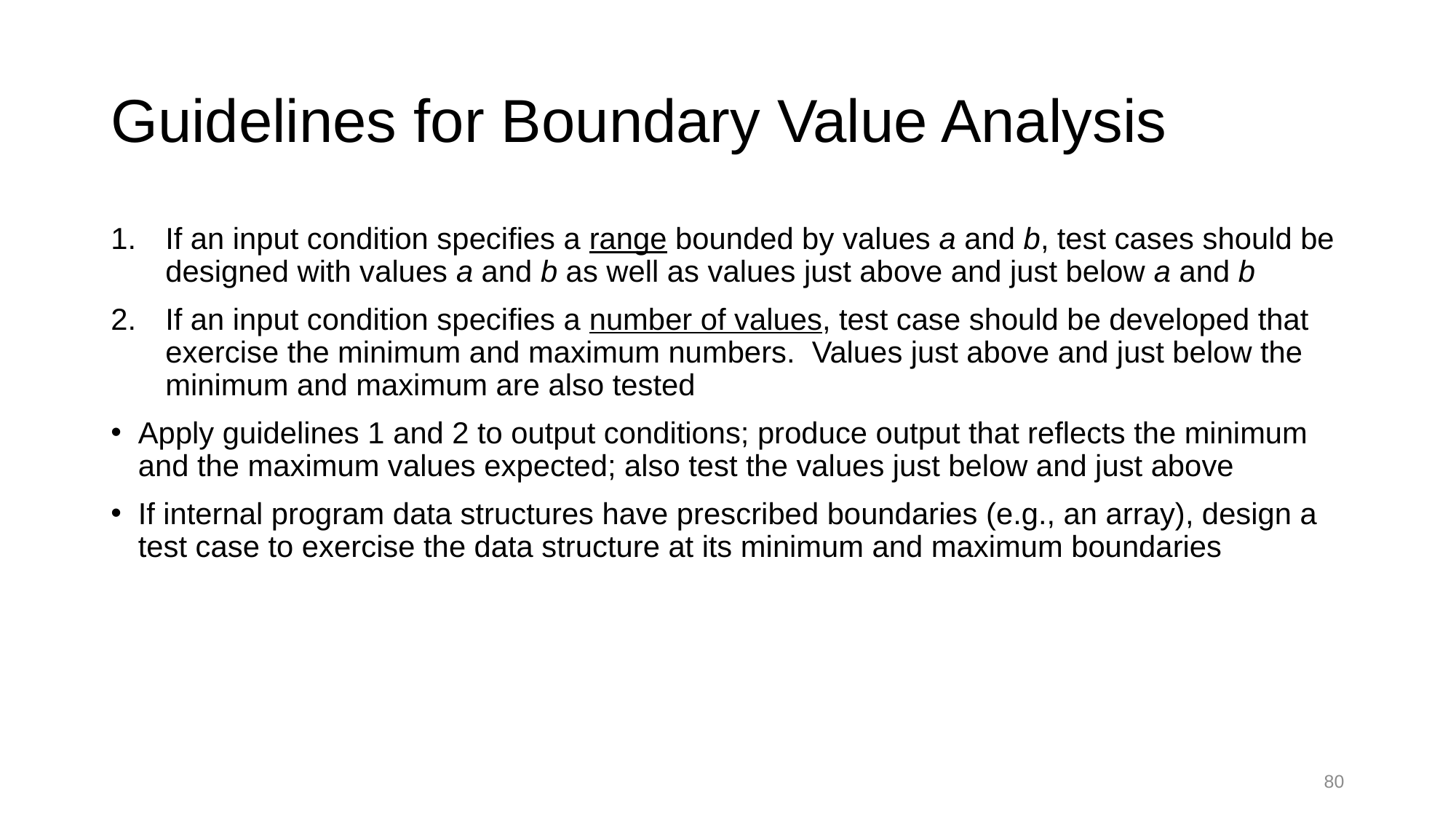

# Guidelines for Boundary Value Analysis
If an input condition specifies a range bounded by values a and b, test cases should be designed with values a and b as well as values just above and just below a and b
If an input condition specifies a number of values, test case should be developed that exercise the minimum and maximum numbers.  Values just above and just below the minimum and maximum are also tested
Apply guidelines 1 and 2 to output conditions; produce output that reflects the minimum and the maximum values expected; also test the values just below and just above
If internal program data structures have prescribed boundaries (e.g., an array), design a test case to exercise the data structure at its minimum and maximum boundaries
80